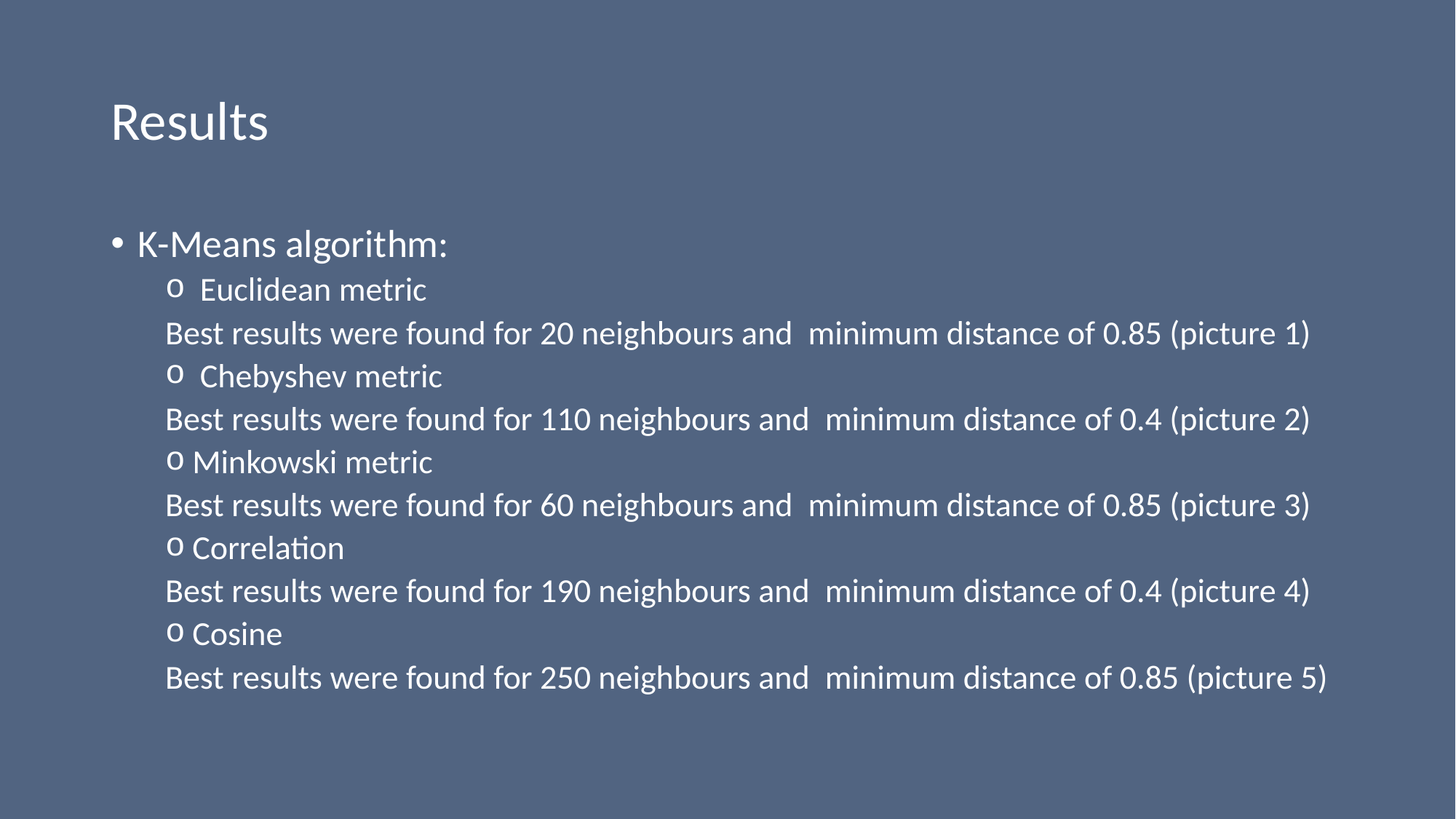

# Results
K-Means algorithm:
 Euclidean metric
Best results were found for 20 neighbours and  minimum distance of 0.85 (picture 1)
 Chebyshev metric
Best results were found for 110 neighbours and  minimum distance of 0.4 (picture 2)
Minkowski metric
Best results were found for 60 neighbours and  minimum distance of 0.85 (picture 3)
Correlation
Best results were found for 190 neighbours and  minimum distance of 0.4 (picture 4)
Cosine
Best results were found for 250 neighbours and  minimum distance of 0.85 (picture 5)